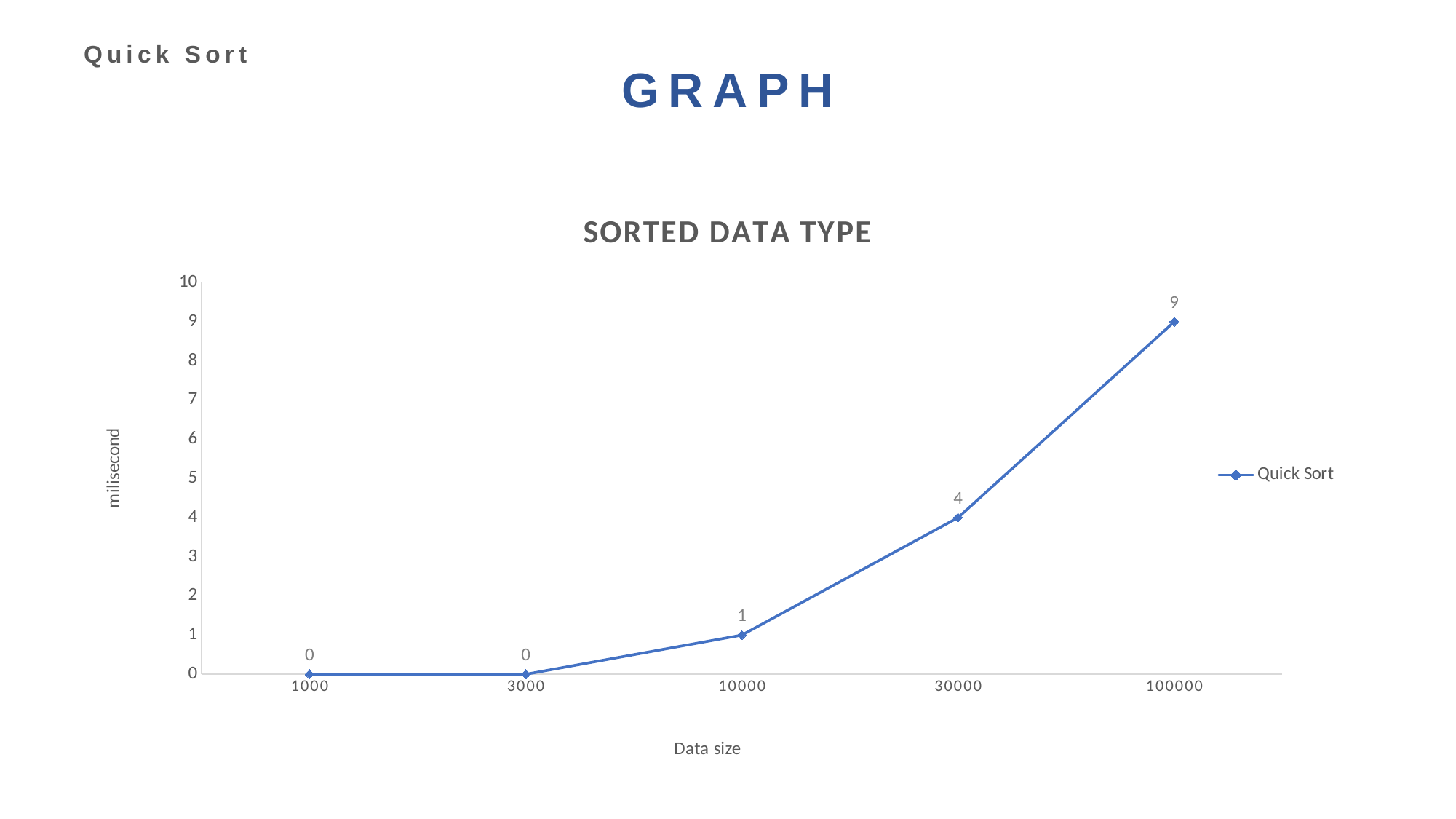

Quick Sort
GRAPH

### Chart: SORTED DATA TYPE

| Category | Quick Sort |
|---|---|
| 1000 | 0.0 |
| 3000 | 0.0 |
| 10000 | 1.0 |
| 30000 | 4.0 |
| 100000 | 9.0 |